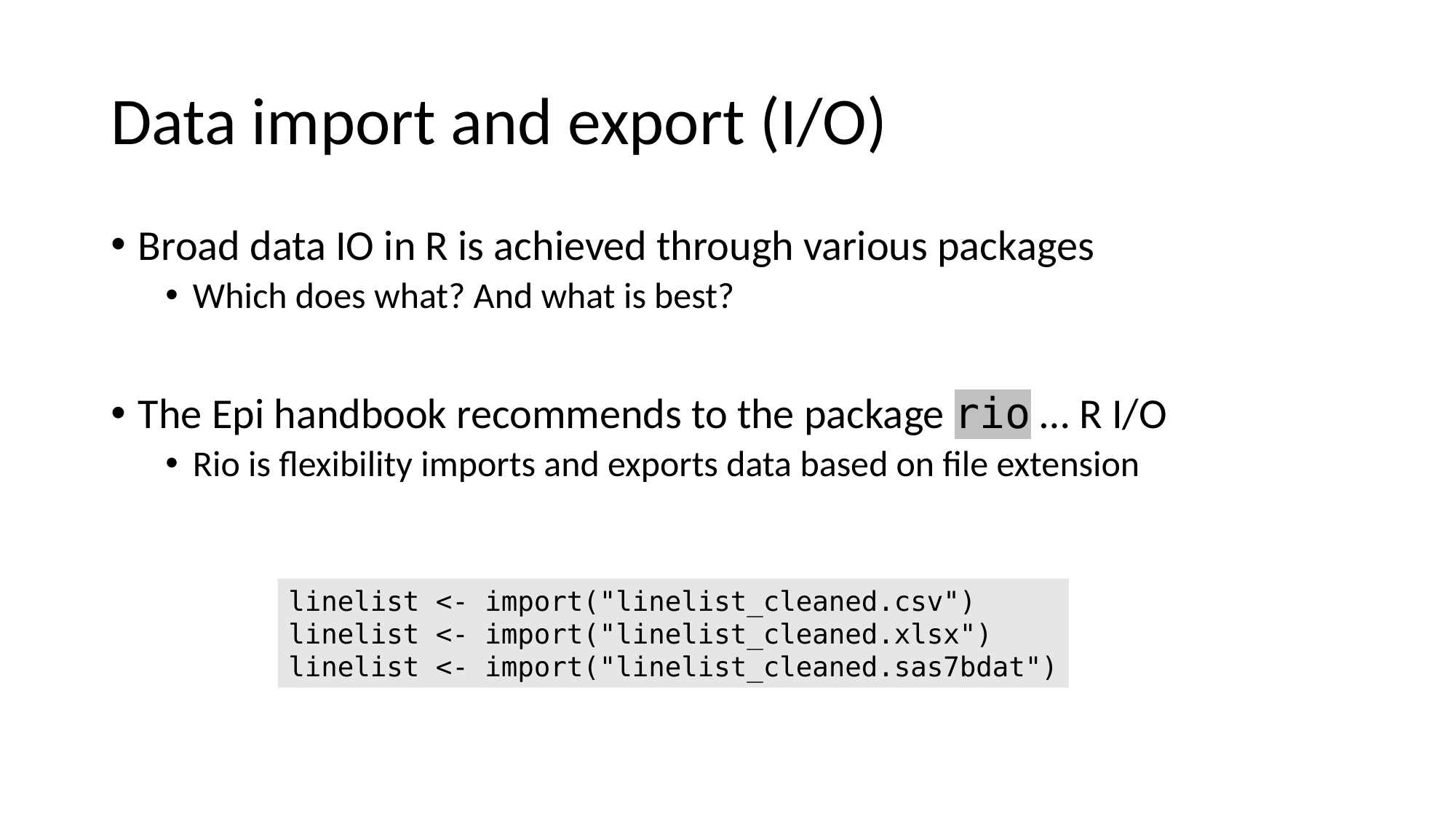

# Data import and export (I/O)
Broad data IO in R is achieved through various packages
Which does what? And what is best?

The Epi handbook recommends to the package rio … R I/O
Rio is flexibility imports and exports data based on file extension

linelist <- import("linelist_cleaned.csv")
linelist <- import("linelist_cleaned.xlsx")
linelist <- import("linelist_cleaned.sas7bdat")